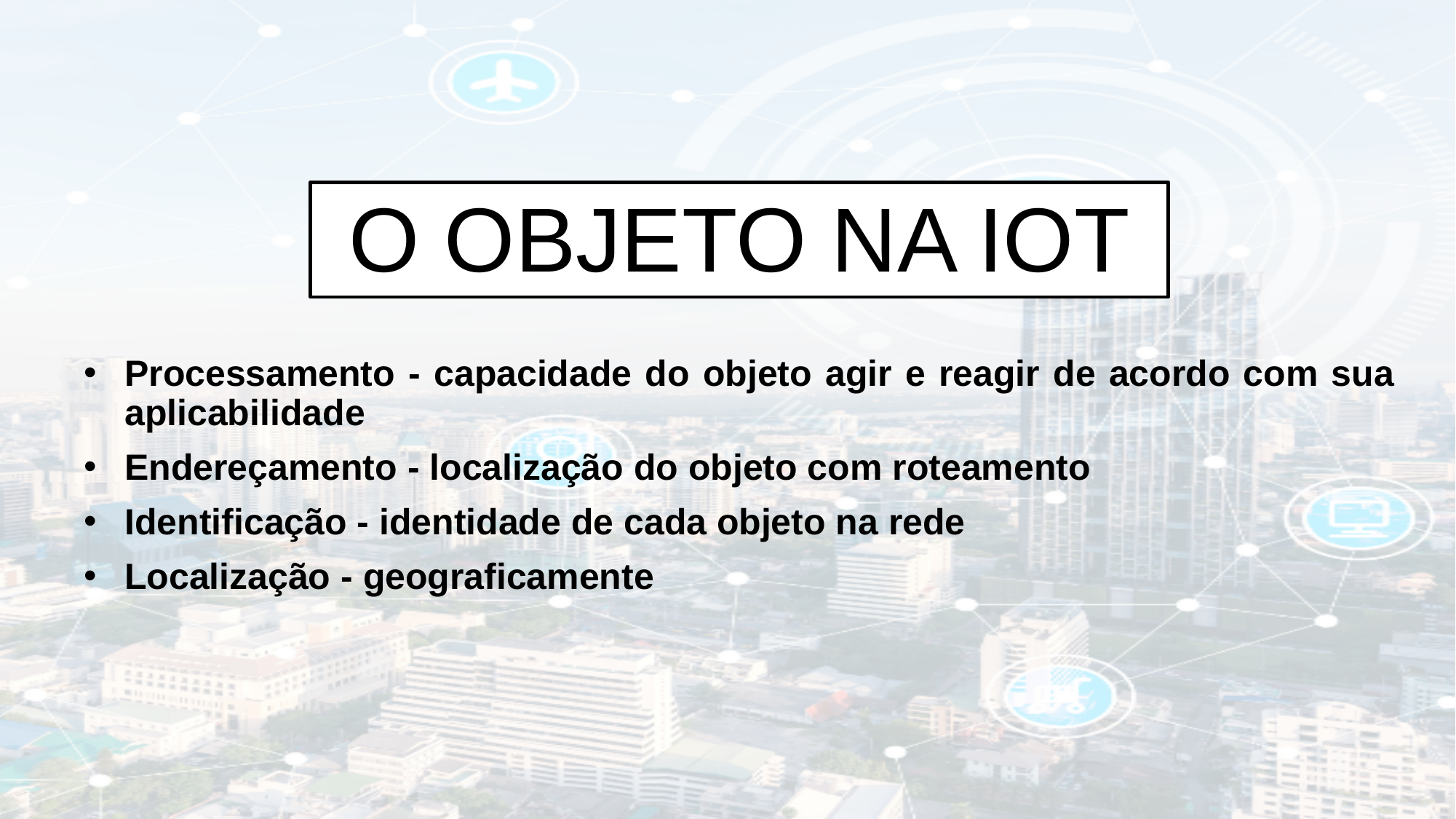

# O OBJETO NA IOT
Processamento - capacidade do objeto agir e reagir de acordo com sua aplicabilidade
Endereçamento - localização do objeto com roteamento
Identificação - identidade de cada objeto na rede
Localização - geograficamente